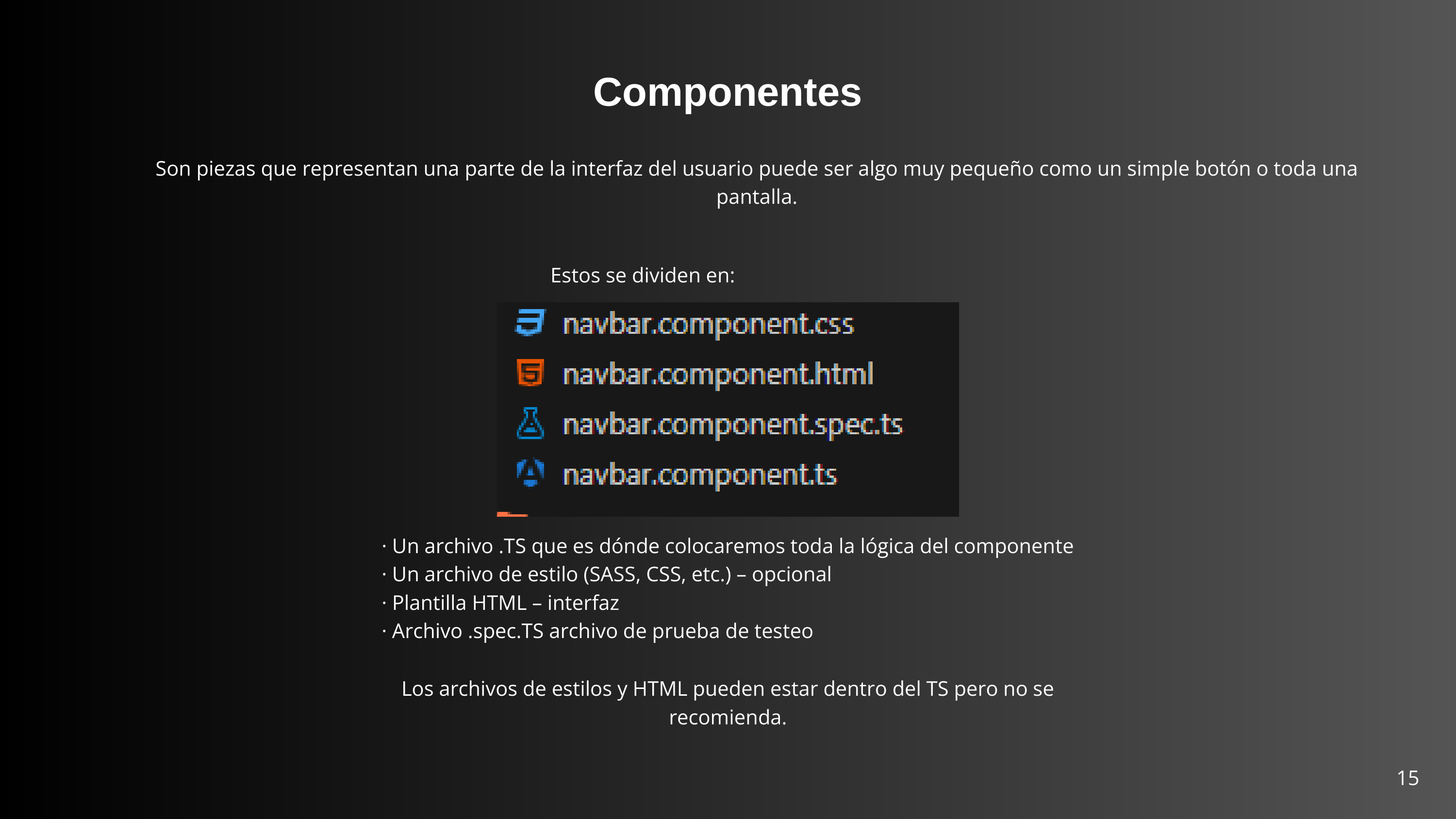

Componentes
Son piezas que representan una parte de la interfaz del usuario puede ser algo muy pequeño como un simple botón o toda una pantalla.
Estos se dividen en:

· Un archivo .TS que es dónde colocaremos toda la lógica del componente
· Un archivo de estilo (SASS, CSS, etc.) – opcional
· Plantilla HTML – interfaz
· Archivo .spec.TS archivo de prueba de testeo
Los archivos de estilos y HTML pueden estar dentro del TS pero no se recomienda.
15